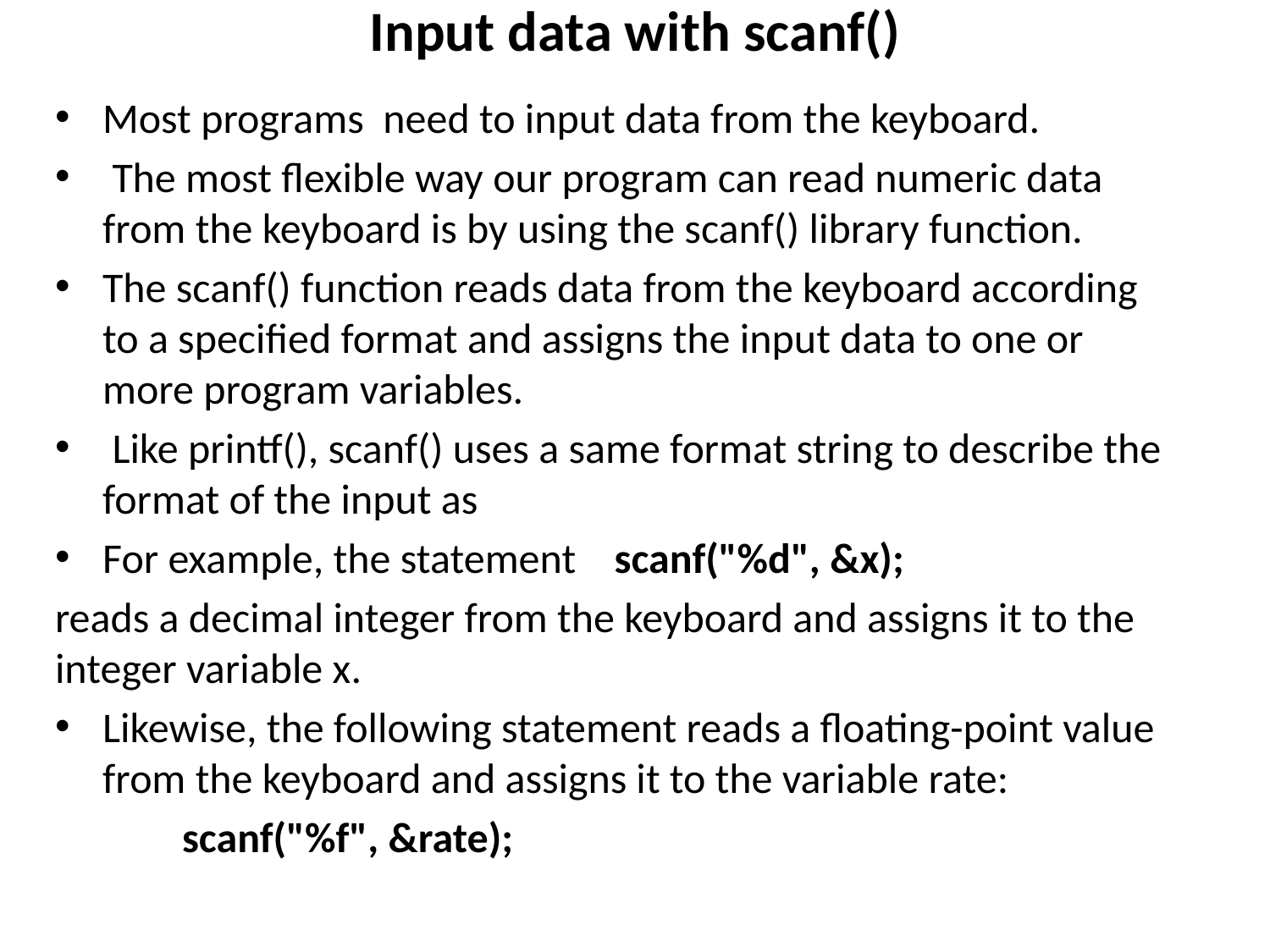

# Input data with scanf()
Most programs  need to input data from the keyboard.
 The most flexible way our program can read numeric data from the keyboard is by using the scanf() library function.
The scanf() function reads data from the keyboard according to a specified format and assigns the input data to one or more program variables.
 Like printf(), scanf() uses a same format string to describe the format of the input as
For example, the statement    scanf("%d", &x);
reads a decimal integer from the keyboard and assigns it to the integer variable x.
Likewise, the following statement reads a floating-point value from the keyboard and assigns it to the variable rate:
	scanf("%f", &rate);